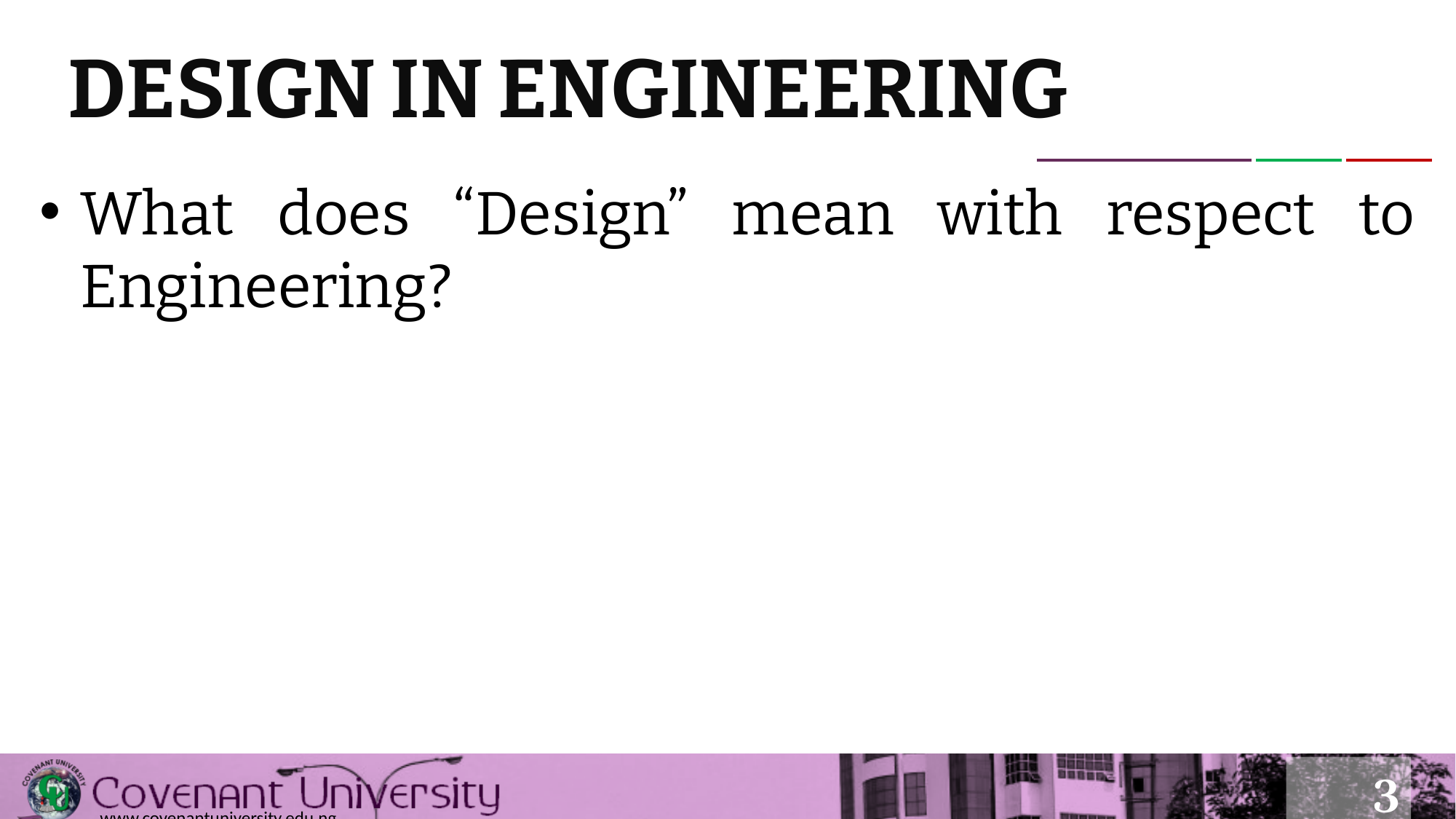

# DESIGN IN ENGINEERING
What does “Design” mean with respect to Engineering?